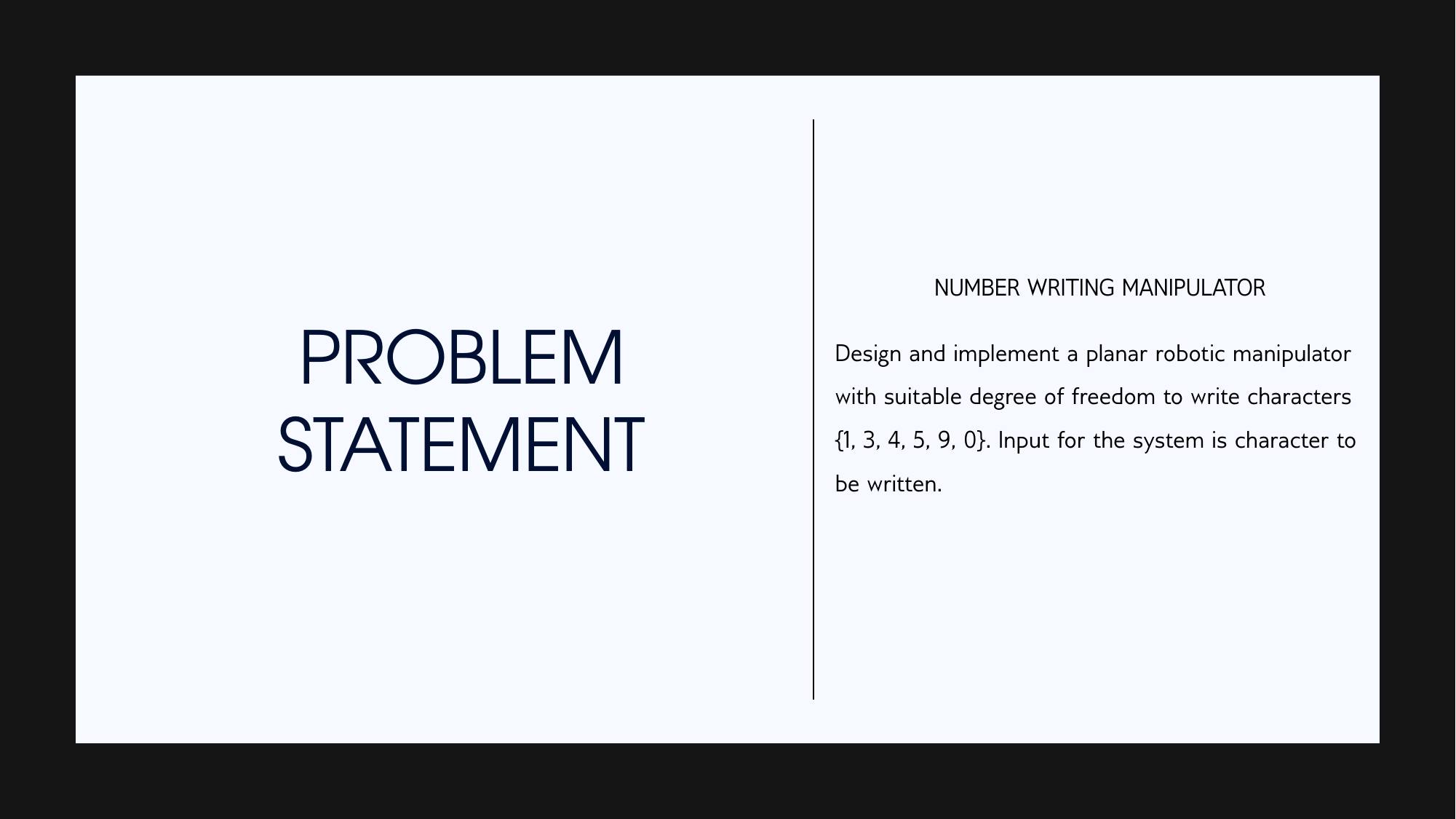

NUMBER WRITING MANIPULATOR
Design and implement a planar robotic manipulator with suitable degree of freedom to write characters {1, 3, 4, 5, 9, 0}. Input for the system is character to be written.

# PROBLEM STATEMENT